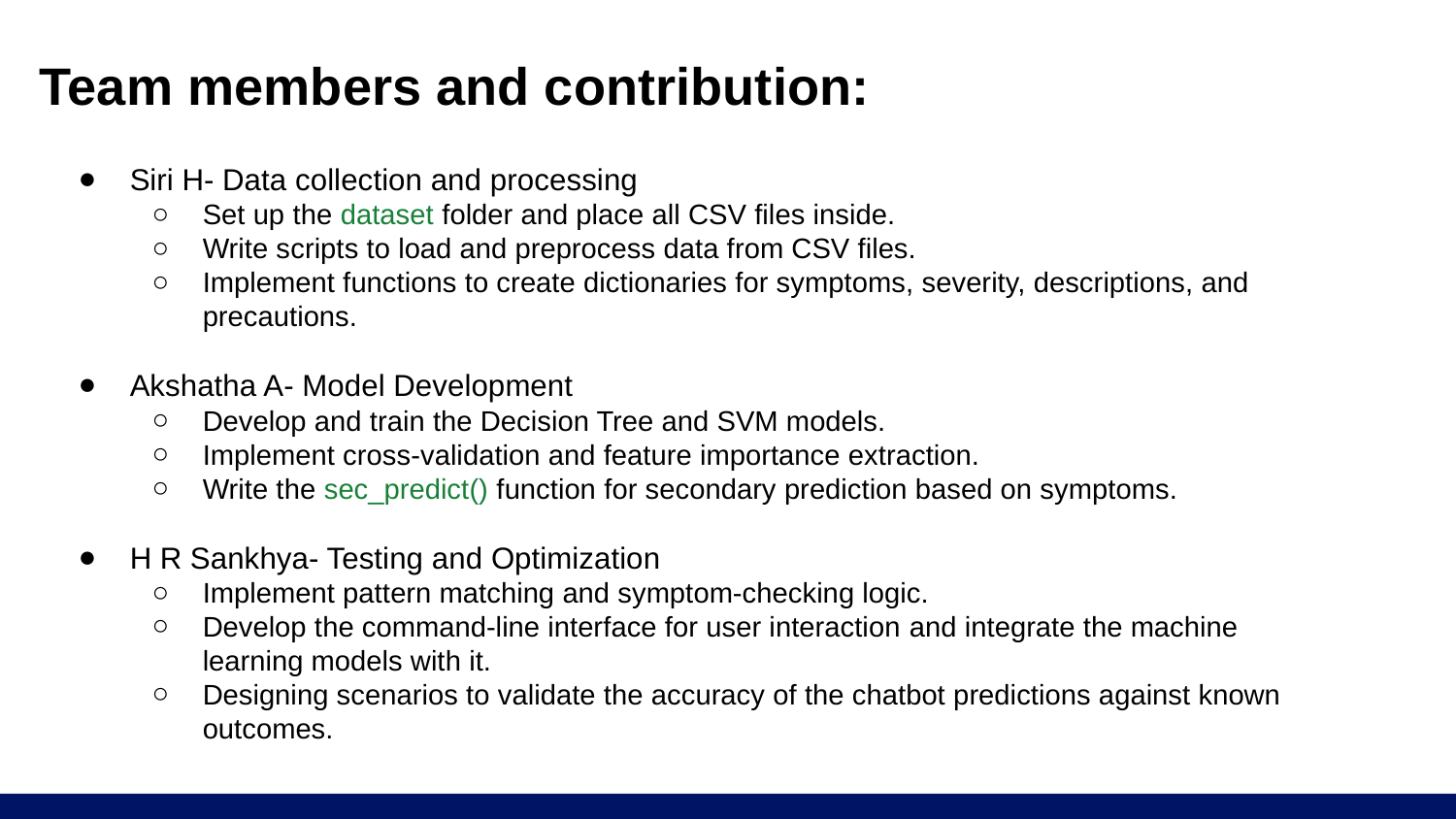

# Team members and contribution:
Siri H- Data collection and processing
Set up the dataset folder and place all CSV files inside.
Write scripts to load and preprocess data from CSV files.
Implement functions to create dictionaries for symptoms, severity, descriptions, and precautions.

Akshatha A- Model Development
Develop and train the Decision Tree and SVM models.
Implement cross-validation and feature importance extraction.
Write the sec_predict() function for secondary prediction based on symptoms.

H R Sankhya- Testing and Optimization
Implement pattern matching and symptom-checking logic.
Develop the command-line interface for user interaction and integrate the machine learning models with it.
Designing scenarios to validate the accuracy of the chatbot predictions against known outcomes.